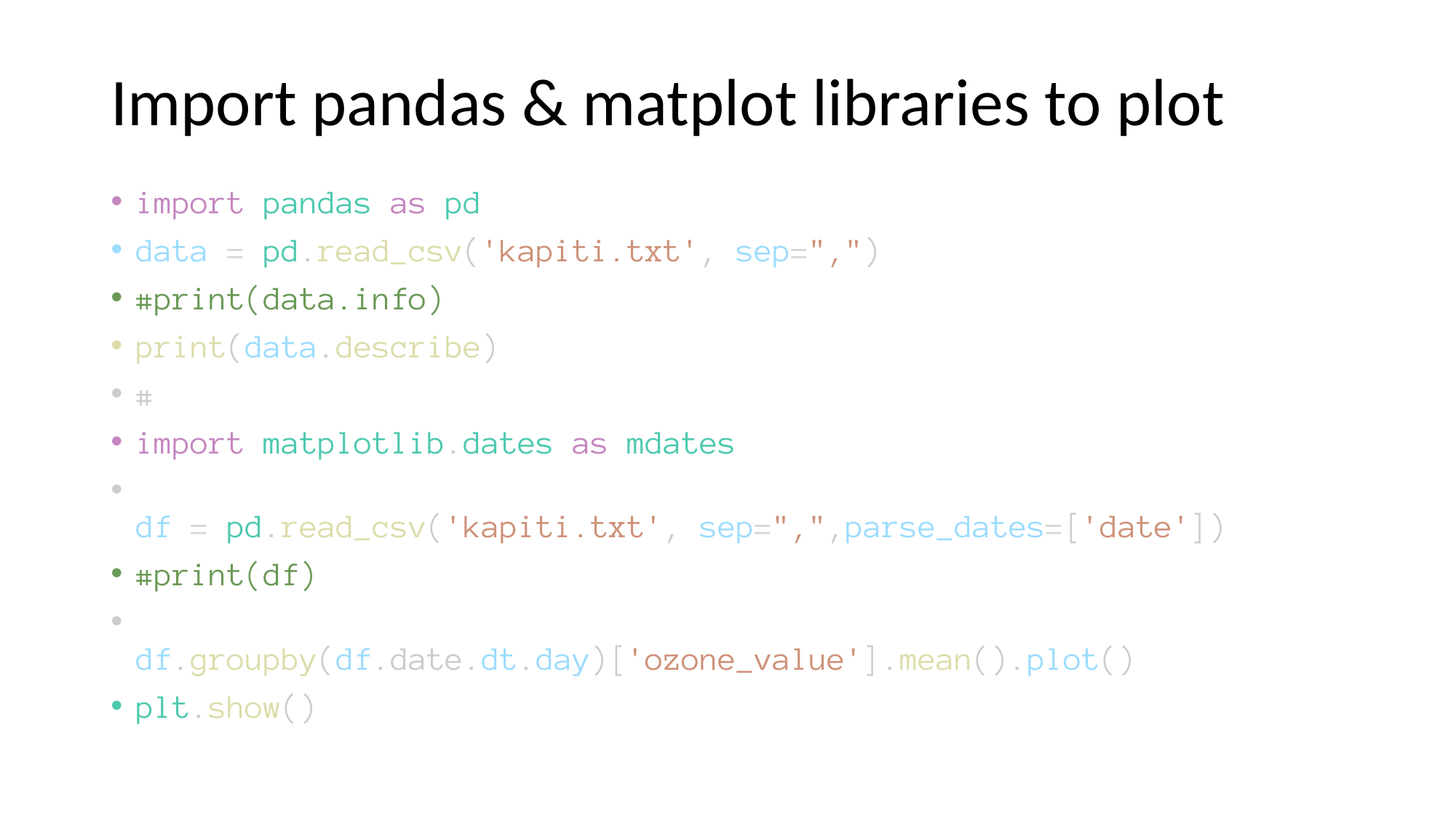

# Import pandas & matplot libraries to plot
import pandas as pd
data = pd.read_csv('kapiti.txt', sep=",")
#print(data.info)
print(data.describe)
#
import matplotlib.dates as mdates
df = pd.read_csv('kapiti.txt', sep=",",parse_dates=['date'])
#print(df)
df.groupby(df.date.dt.day)['ozone_value'].mean().plot()
plt.show()